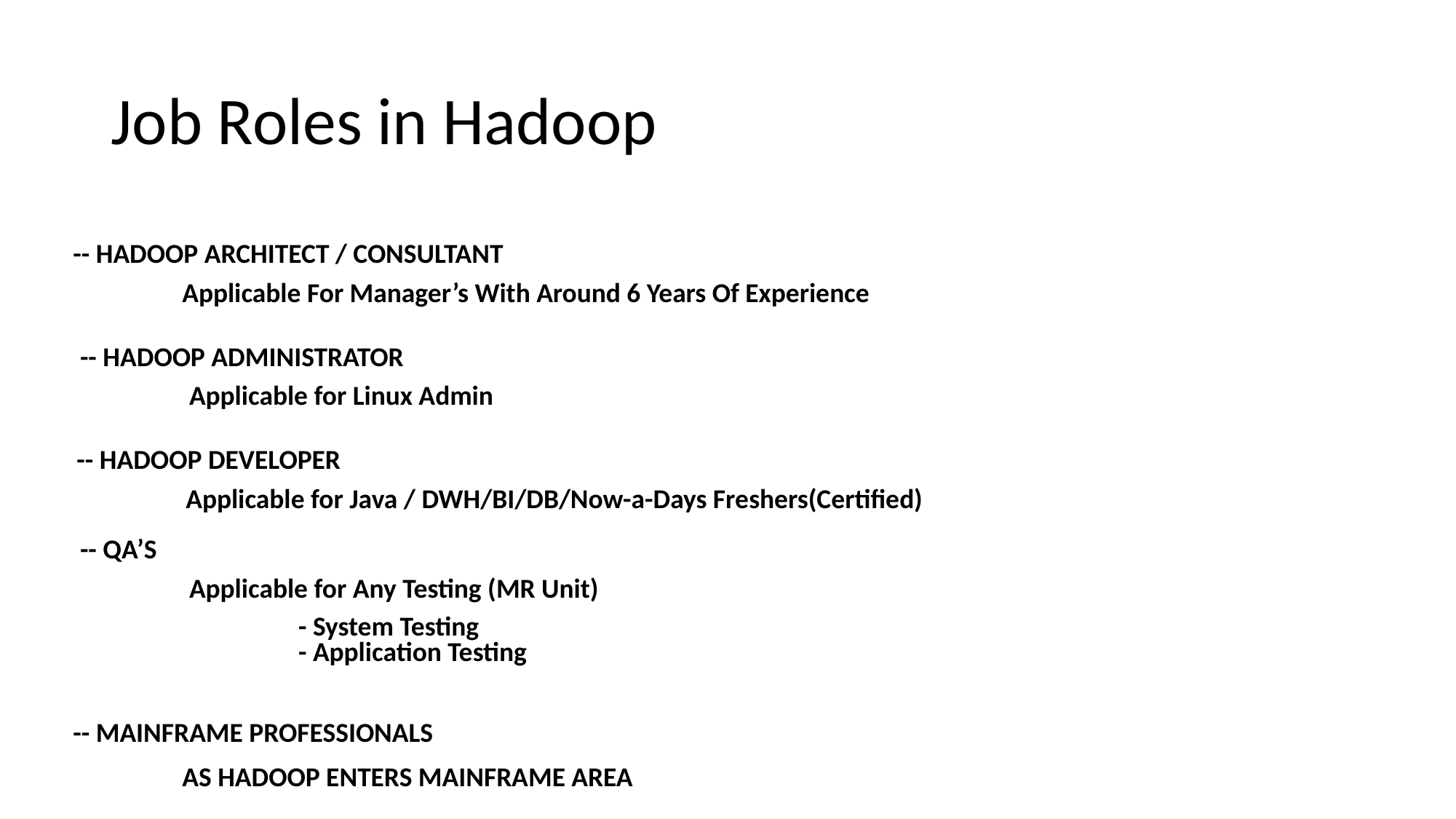

# Job Roles in Hadoop
-- HADOOP ARCHITECT / CONSULTANT

	Applicable For Manager’s With Around 6 Years Of Experience

-- HADOOP ADMINISTRATOR

	Applicable for Linux Admin
-- HADOOP DEVELOPER

	Applicable for Java / DWH/BI/DB/Now-a-Days Freshers(Certified)

-- QA’S

	Applicable for Any Testing (MR Unit)

		- System Testing
		- Application Testing

-- MAINFRAME PROFESSIONALS

    	AS HADOOP ENTERS MAINFRAME AREA